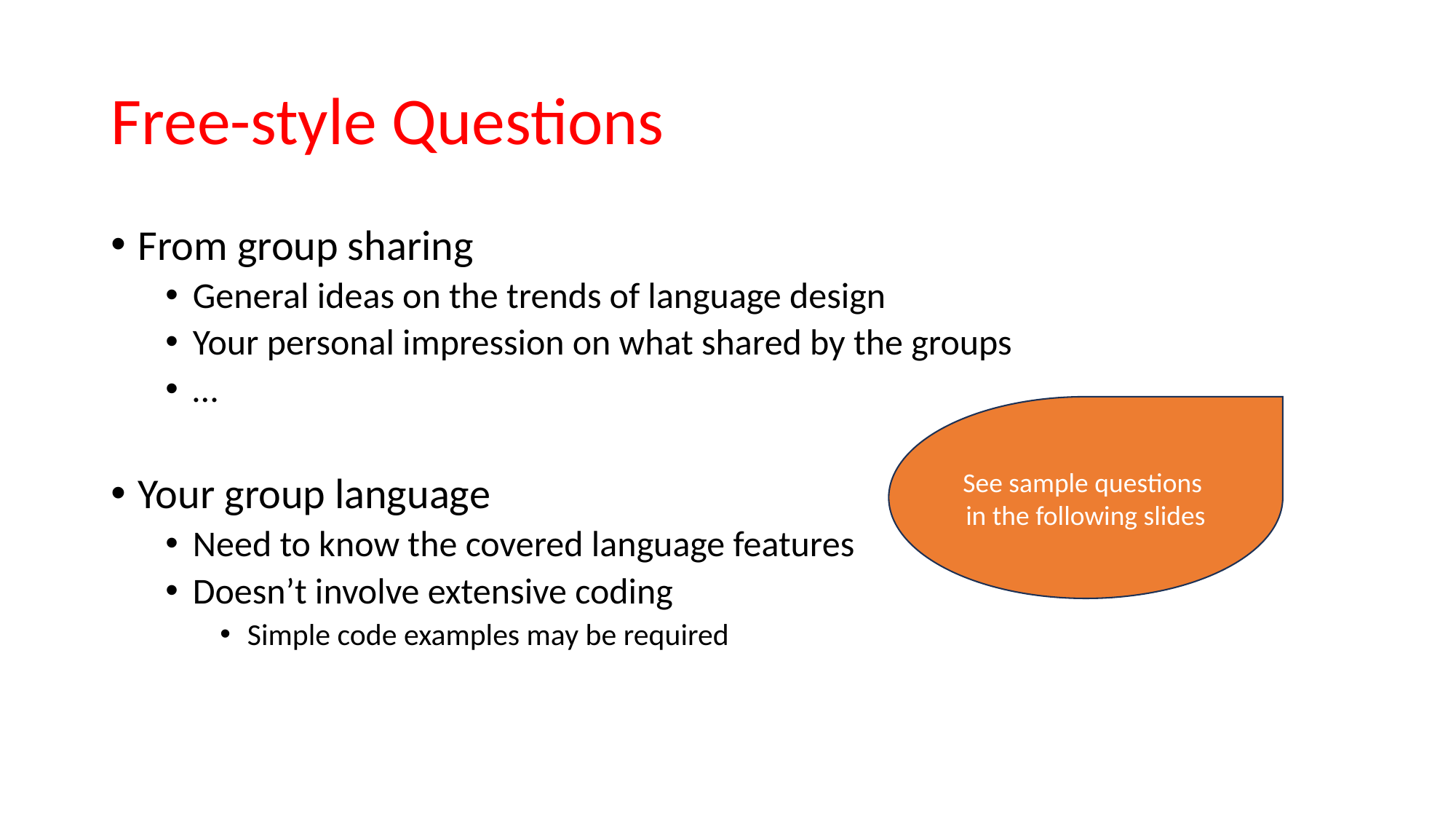

# Free-style Questions
From group sharing
General ideas on the trends of language design
Your personal impression on what shared by the groups
…

Your group language
Need to know the covered language features
Doesn’t involve extensive coding
Simple code examples may be required

See sample questions  in the following slides